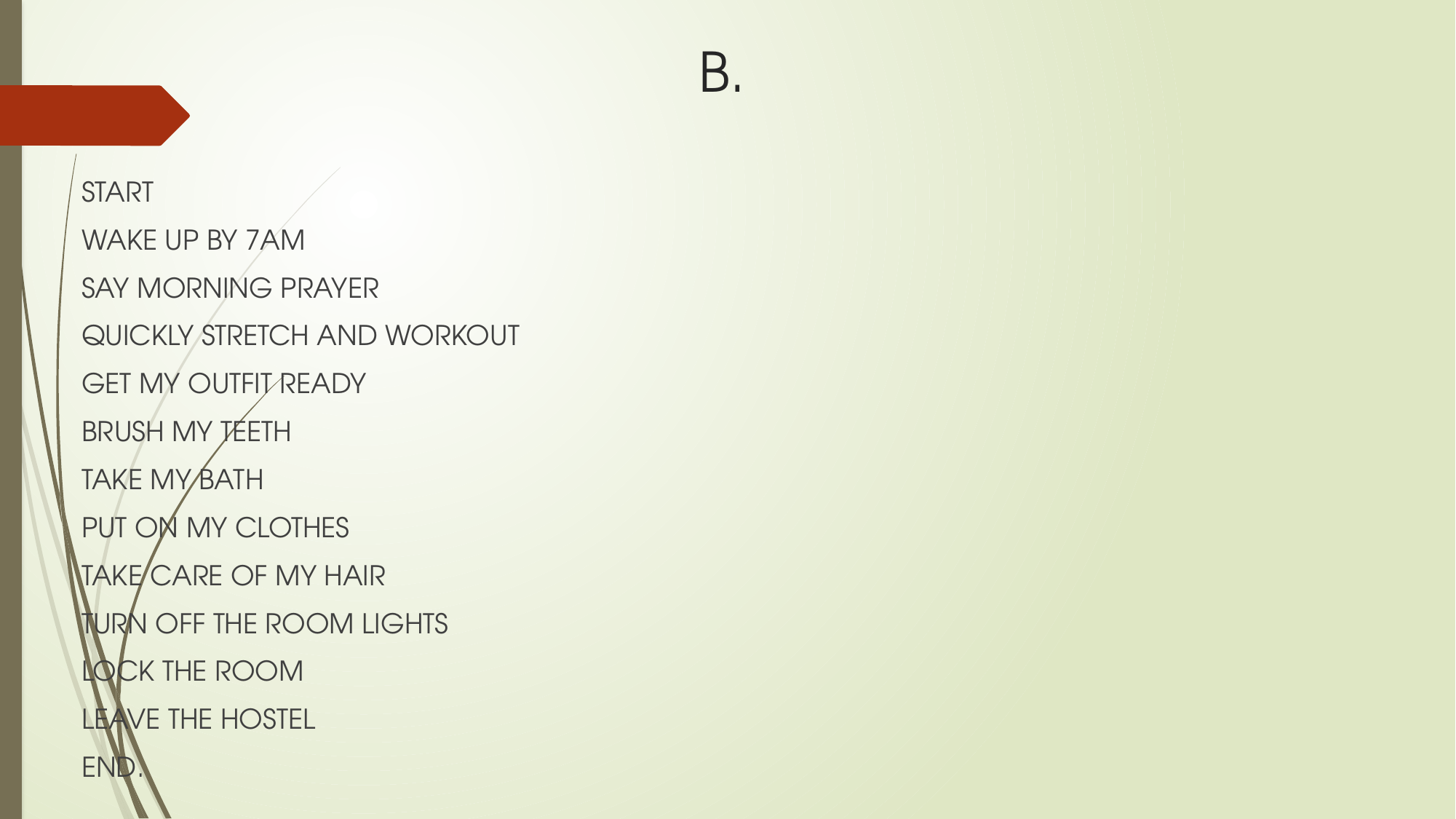

# B.
START
WAKE UP BY 7AM
SAY MORNING PRAYER
QUICKLY STRETCH AND WORKOUT
GET MY OUTFIT READY
BRUSH MY TEETH
TAKE MY BATH
PUT ON MY CLOTHES
TAKE CARE OF MY HAIR
TURN OFF THE ROOM LIGHTS
LOCK THE ROOM
LEAVE THE HOSTEL
END.